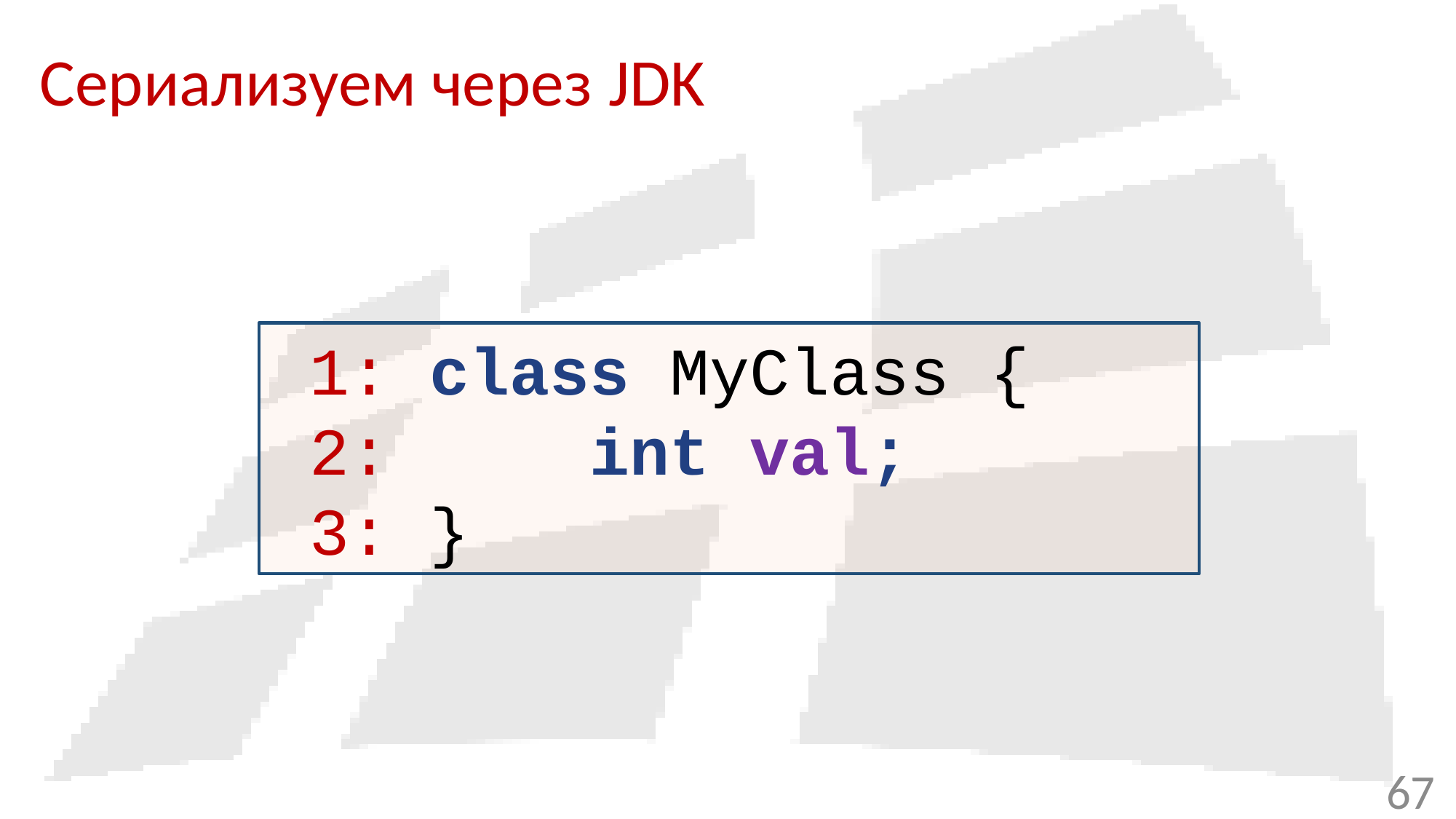

# Сериализуем через JDK
 1: class MyClass {
 2:     int val;
 3: }
67